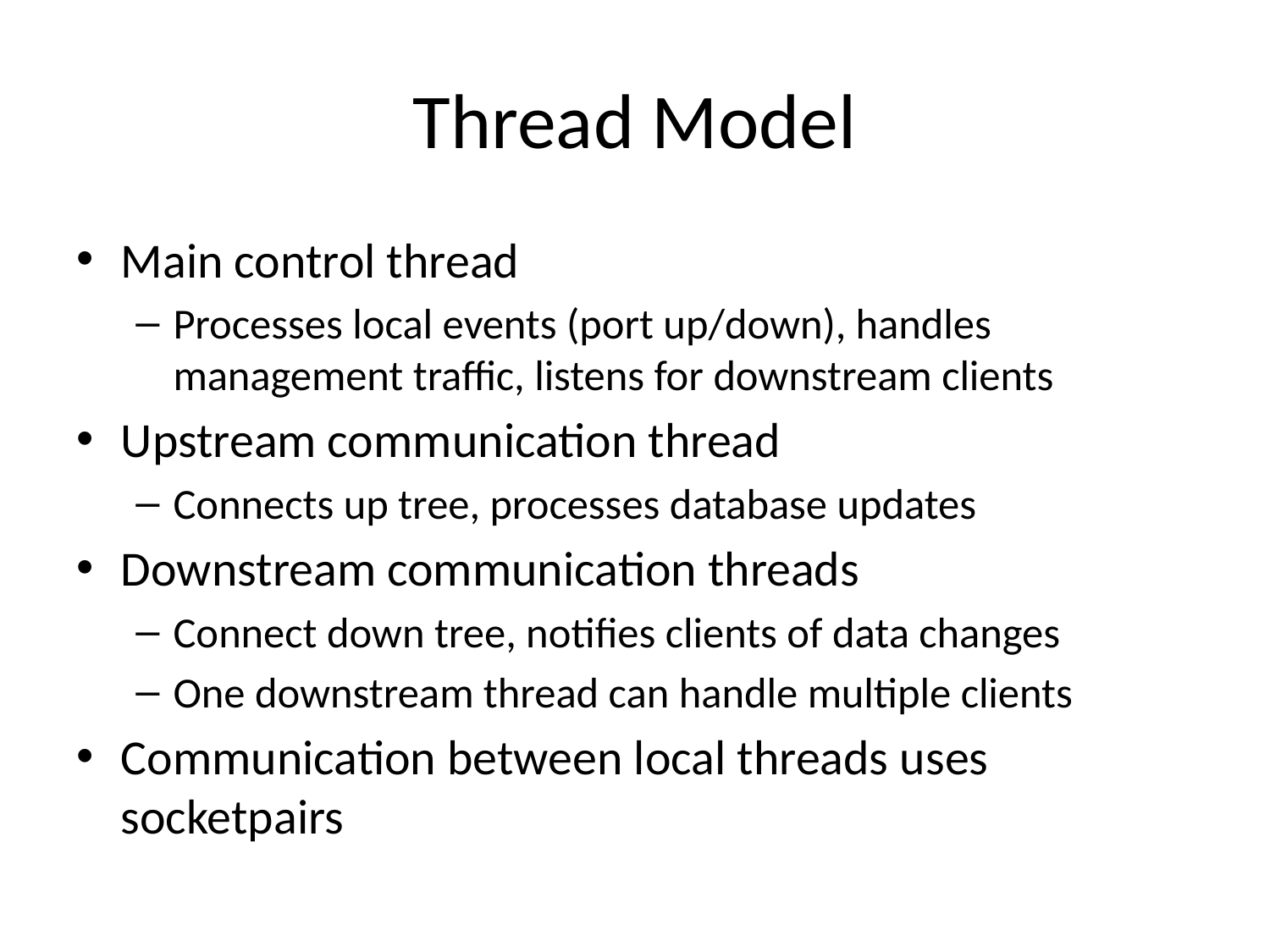

# Thread Model
Main control thread
Processes local events (port up/down), handles management traffic, listens for downstream clients
Upstream communication thread
Connects up tree, processes database updates
Downstream communication threads
Connect down tree, notifies clients of data changes
One downstream thread can handle multiple clients
Communication between local threads uses socketpairs